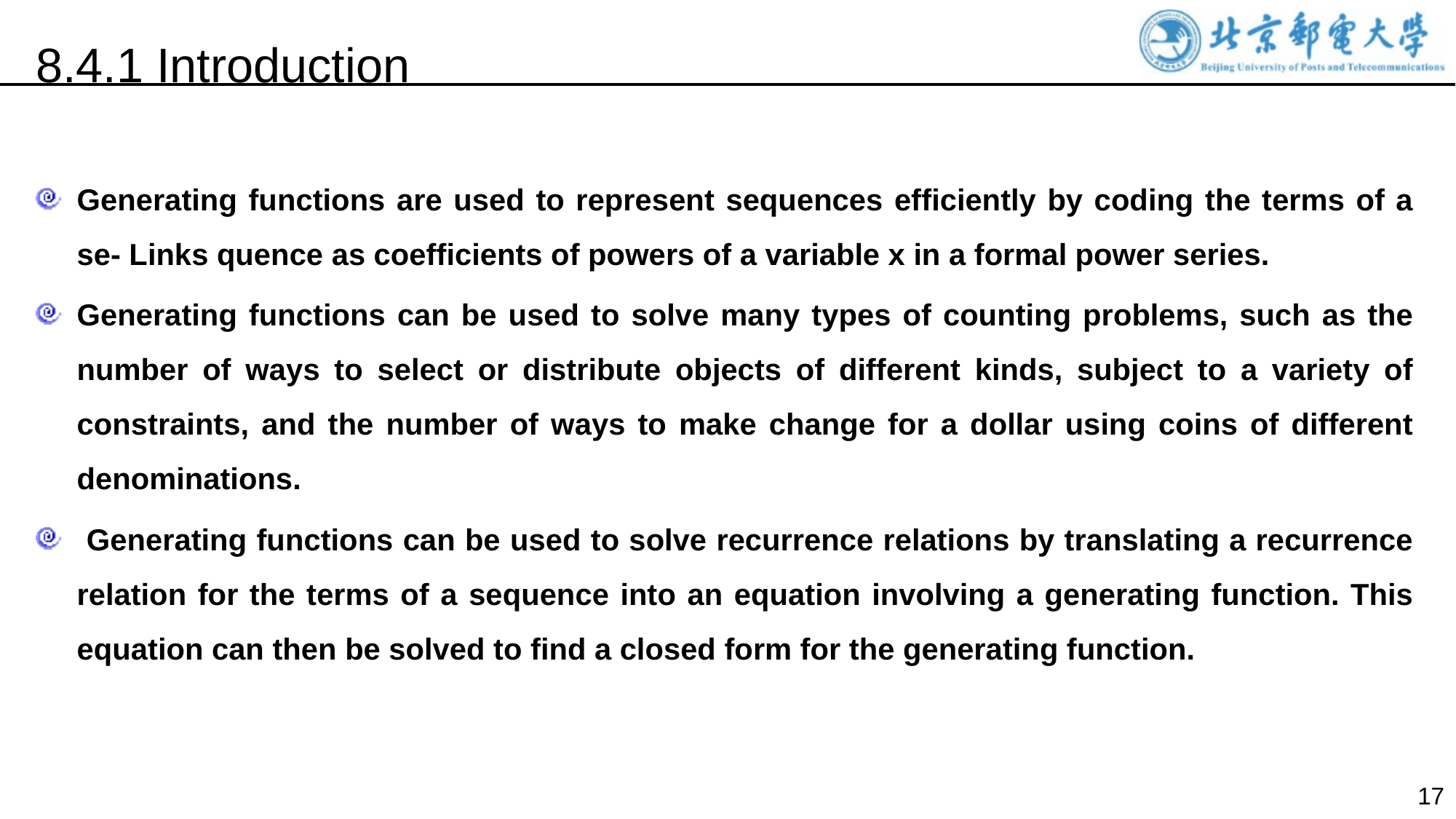

8.4.1 Introduction
Generating functions are used to represent sequences efficiently by coding the terms of a se- Links quence as coefficients of powers of a variable x in a formal power series.
Generating functions can be used to solve many types of counting problems, such as the number of ways to select or distribute objects of different kinds, subject to a variety of constraints, and the number of ways to make change for a dollar using coins of different denominations.
 Generating functions can be used to solve recurrence relations by translating a recurrence relation for the terms of a sequence into an equation involving a generating function. This equation can then be solved to find a closed form for the generating function.